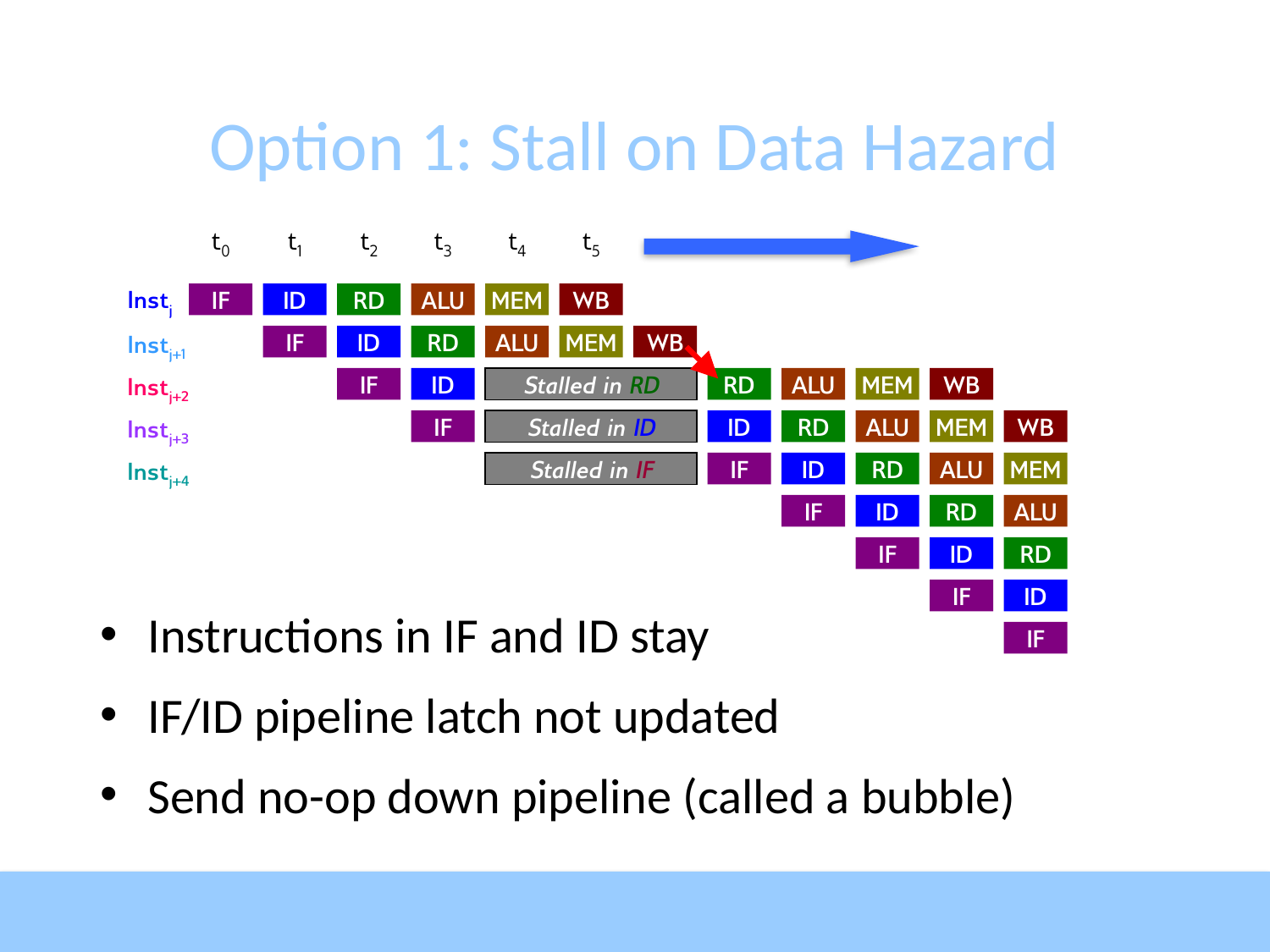

# Option 1: Stall on Data Hazard
t0
t1
t2
t3
t4
t5

IF
ID
RD
ALU
MEM
WB
Instj
IF
ID
RD
ALU
MEM
WB
Instj+1

IF
ID
Stalled in RD
RD
ALU
MEM
WB
Instj+2
IF
Stalled in ID
ID
RD
ALU
MEM
WB
Instj+3
Stalled in IF
IF
ID
RD
ALU
MEM
Instj+4
IF
ID
RD
ALU
IF
ID
RD
IF
ID
Instructions in IF and ID stay
IF/ID pipeline latch not updated
Send no-op down pipeline (called a bubble)
IF